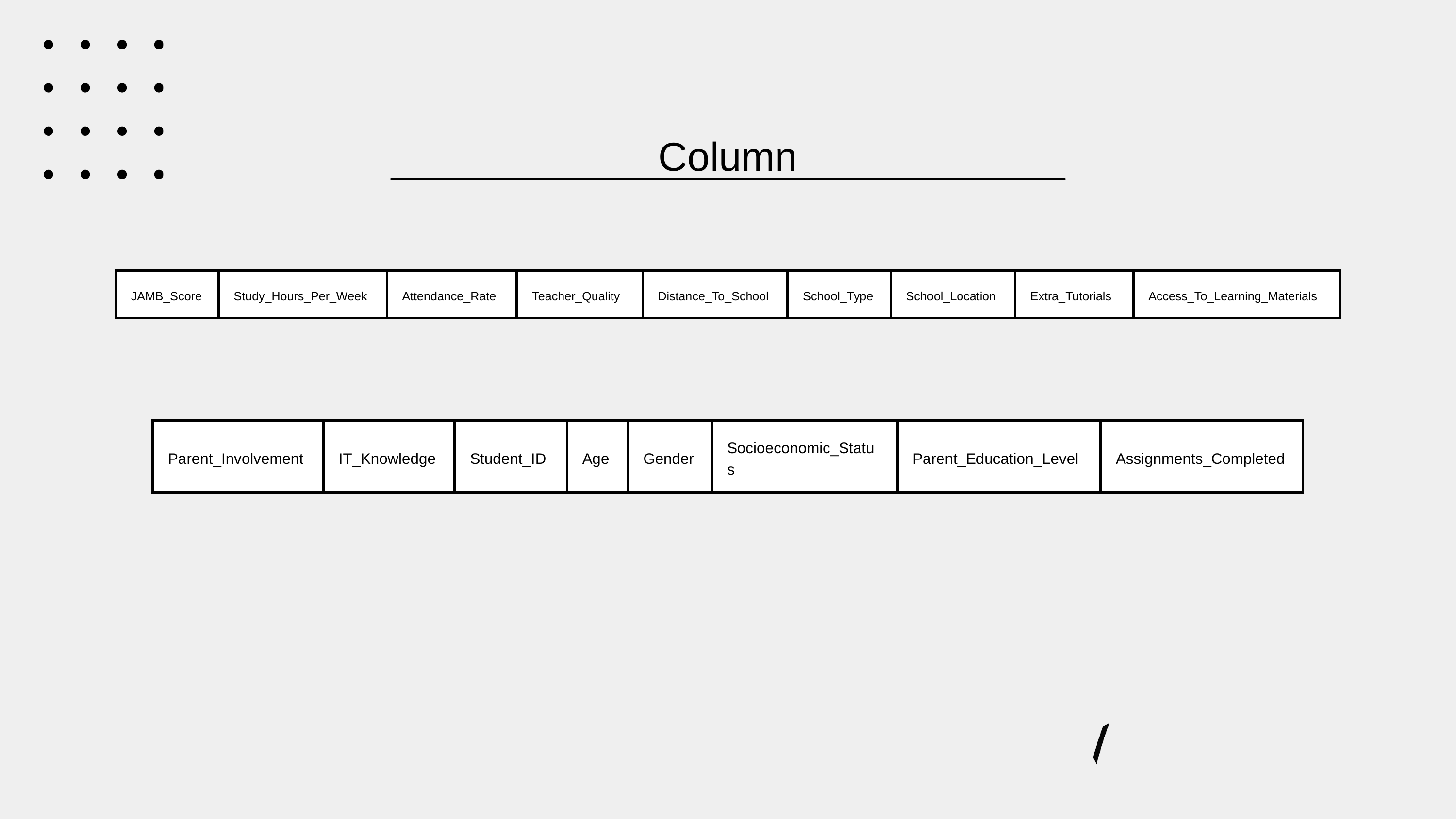

Column

| JAMB\_Score | Study\_Hours\_Per\_Week | Attendance\_Rate | Teacher\_Quality | Distance\_To\_School | School\_Type | School\_Location | Extra\_Tutorials | Access\_To\_Learning\_Materials |
| --- | --- | --- | --- | --- | --- | --- | --- | --- |
| Parent\_Involvement | IT\_Knowledge | Student\_ID | Age | Gender | Socioeconomic\_Status | Parent\_Education\_Level | Assignments\_Completed |
| --- | --- | --- | --- | --- | --- | --- | --- |